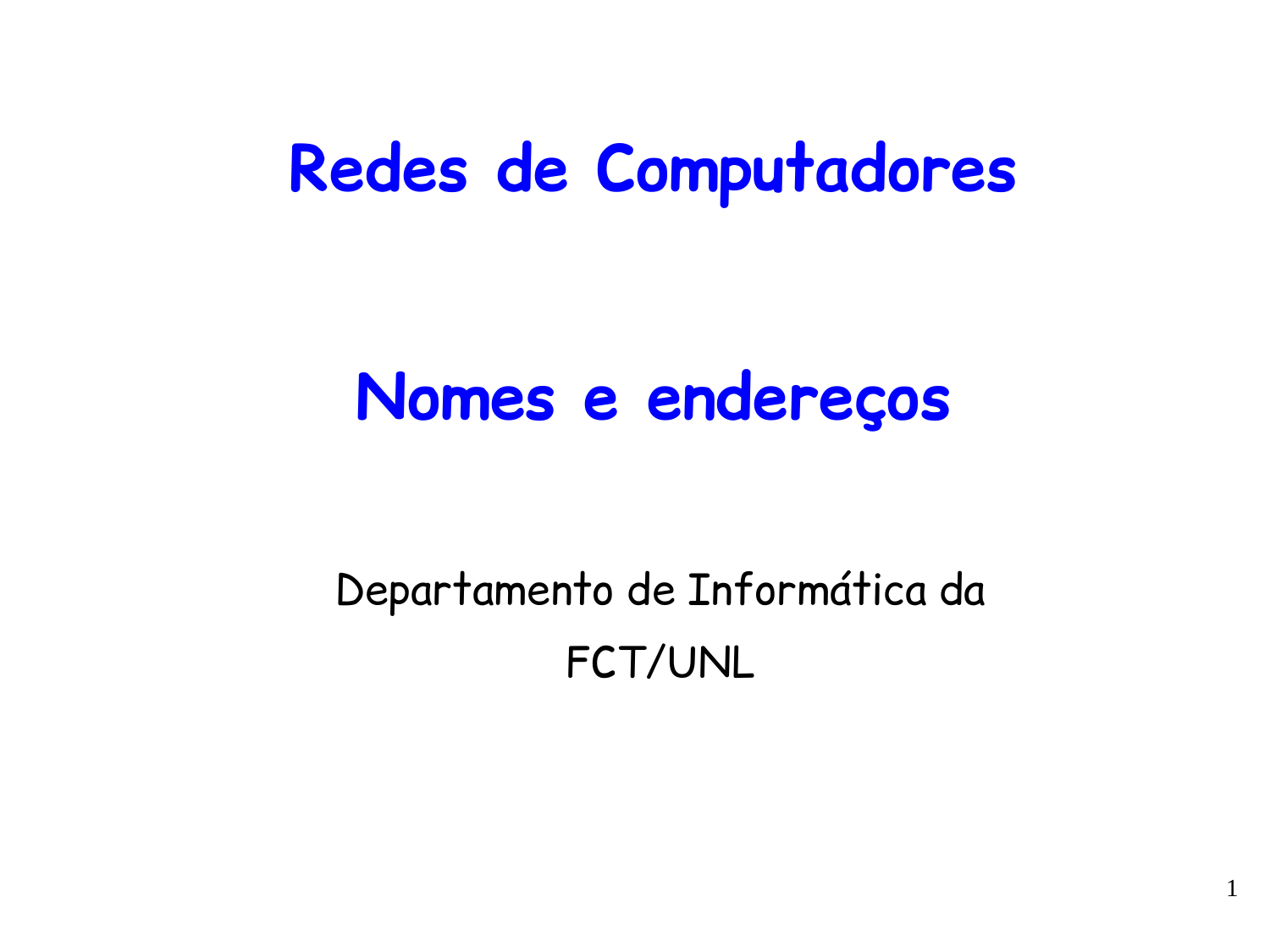

# Redes de Computadores Nomes e endereços

Departamento de Informática da
FCT/UNL
1